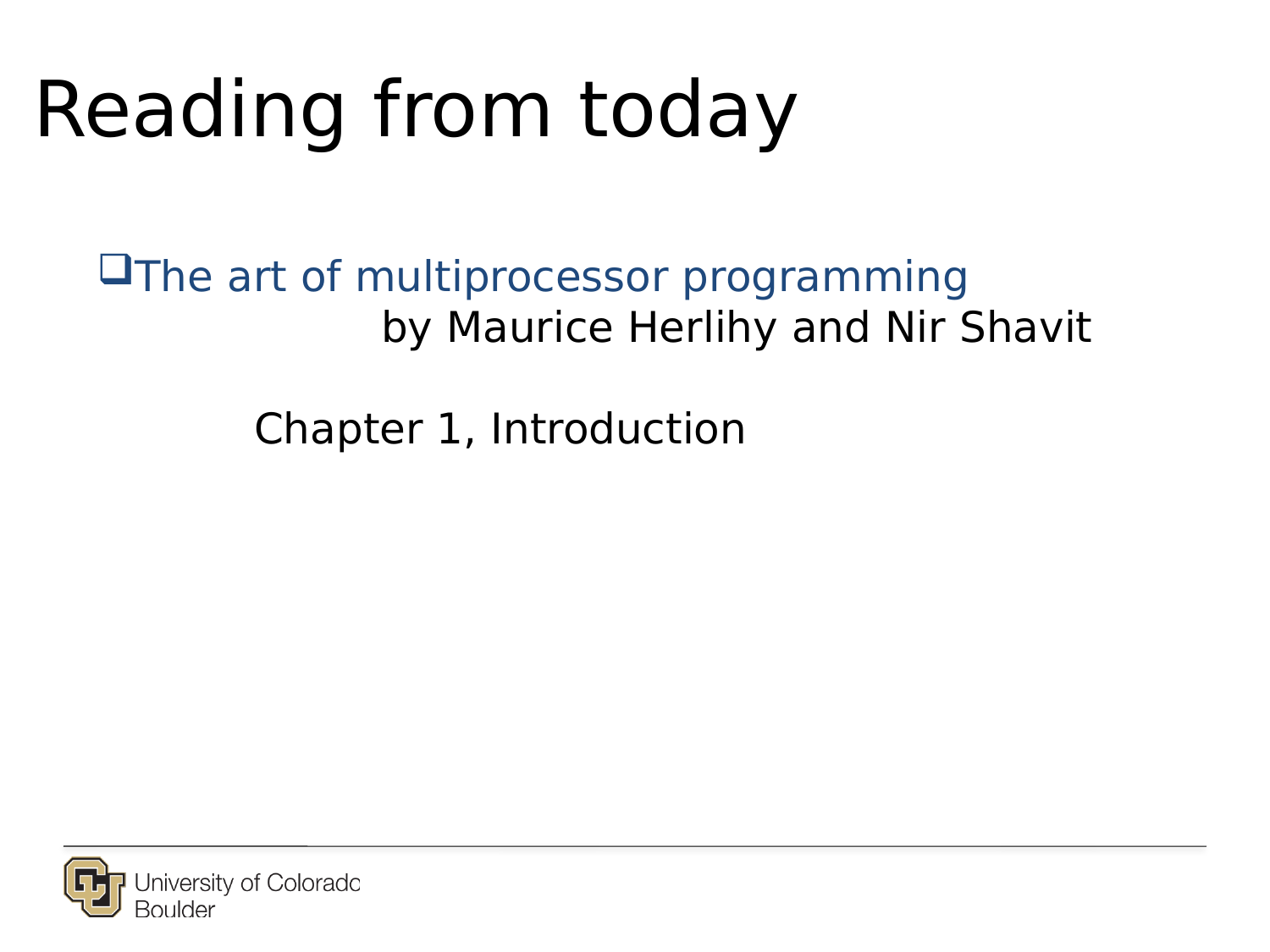

Reading from today
The art of multiprocessor programming
		by Maurice Herlihy and Nir Shavit

	Chapter 1, Introduction